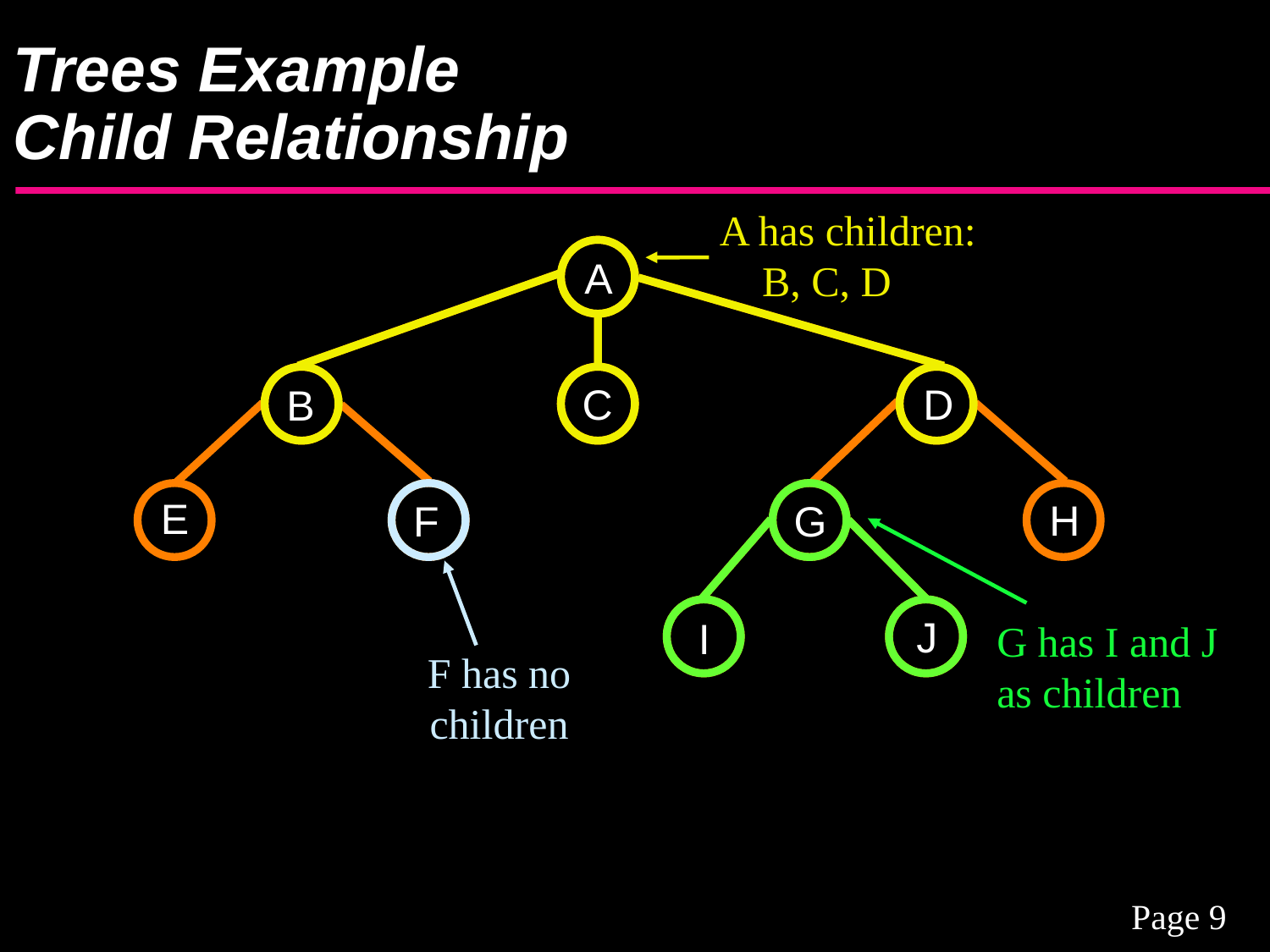

# Trees Example Child Relationship
A has children:
    B, C, D

A

D
C
B

E
H
F
G

J
I

F has no children

G has I and J as children